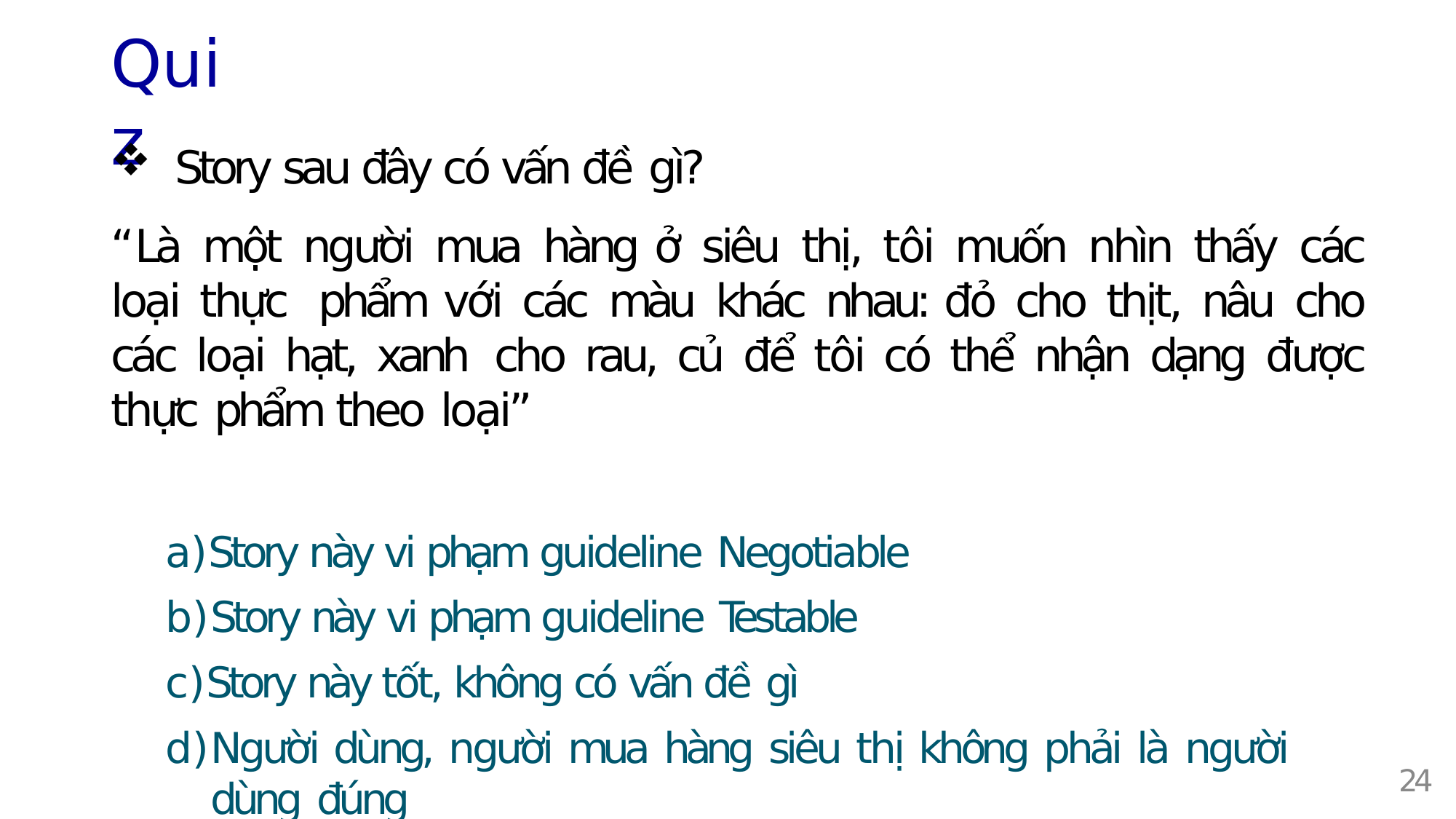

# Quiz
Story sau đây có vấn đề gì?
“Là một người mua hàng ở siêu thị, tôi muốn nhìn thấy các loại thực  phẩm với các màu khác nhau: đỏ cho thịt, nâu cho các loại hạt, xanh  cho rau, củ để tôi có thể nhận dạng được thực phẩm theo loại”

Story này vi phạm guideline Negotiable
Story này vi phạm guideline Testable
Story này tốt, không có vấn đề gì
Người dùng, người mua hàng siêu thị không phải là người dùng đúng
24